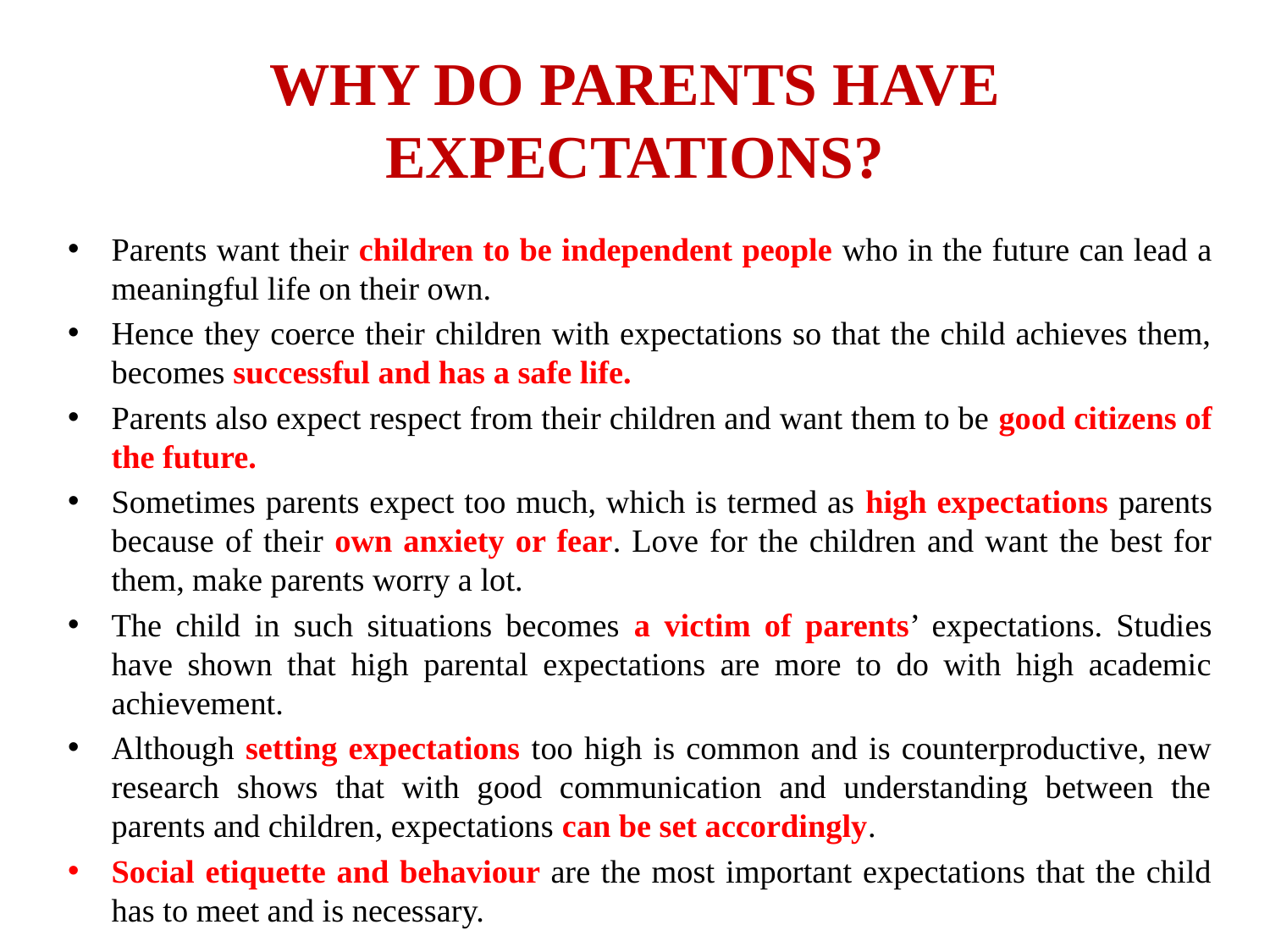

# WHY DO PARENTS HAVE EXPECTATIONS?
Parents want their children to be independent people who in the future can lead a meaningful life on their own.
Hence they coerce their children with expectations so that the child achieves them, becomes successful and has a safe life.
Parents also expect respect from their children and want them to be good citizens of the future.
Sometimes parents expect too much, which is termed as high expectations parents because of their own anxiety or fear. Love for the children and want the best for them, make parents worry a lot.
The child in such situations becomes a victim of parents’ expectations. Studies have shown that high parental expectations are more to do with high academic achievement.
Although setting expectations too high is common and is counterproductive, new research shows that with good communication and understanding between the parents and children, expectations can be set accordingly.
Social etiquette and behaviour are the most important expectations that the child has to meet and is necessary.